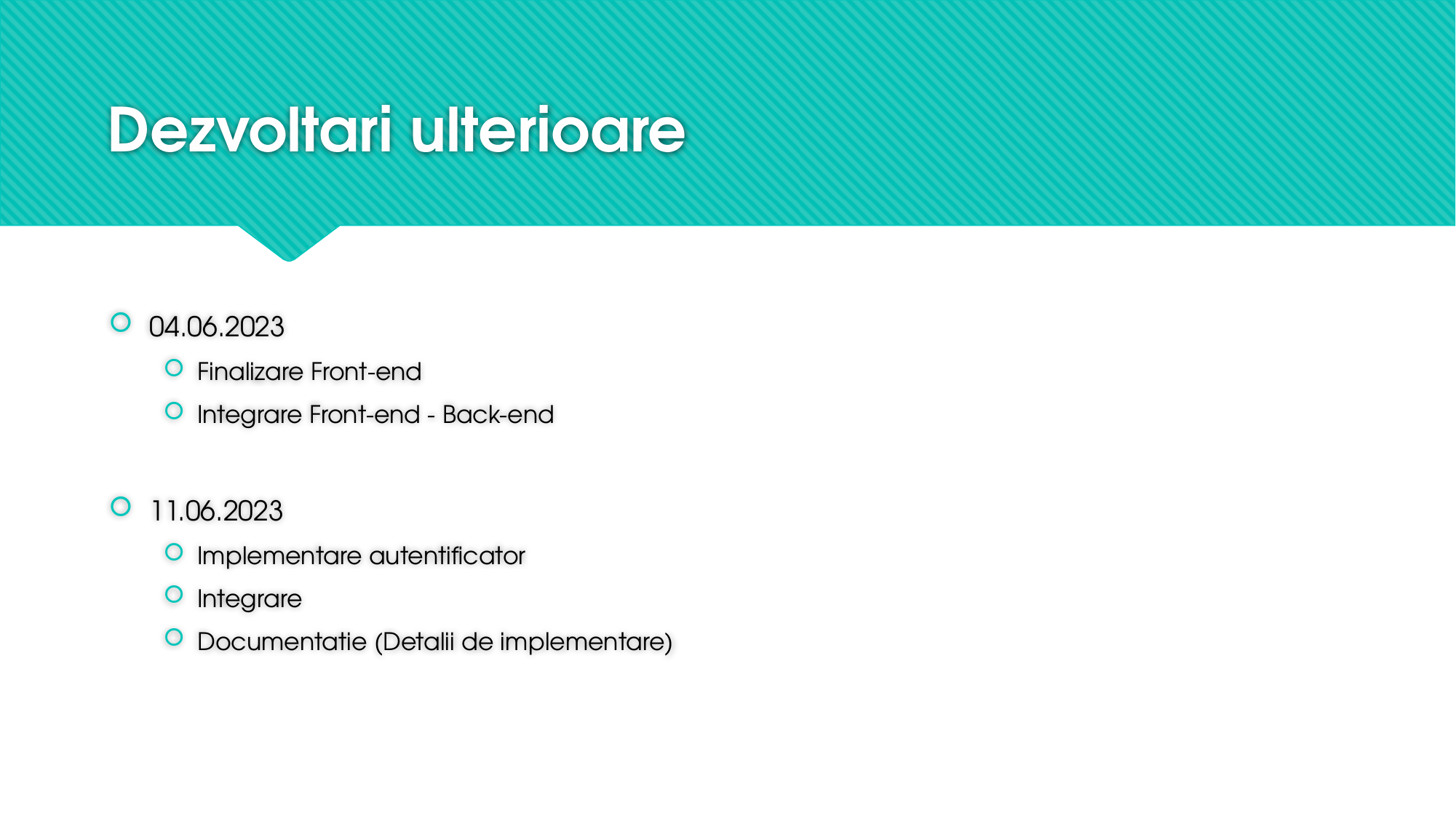

# Dezvoltari ulterioare
04.06.2023
Finalizare Front-end
Integrare Front-end - Back-end

11.06.2023
Implementare autentificator
Integrare
Documentatie (Detalii de implementare)